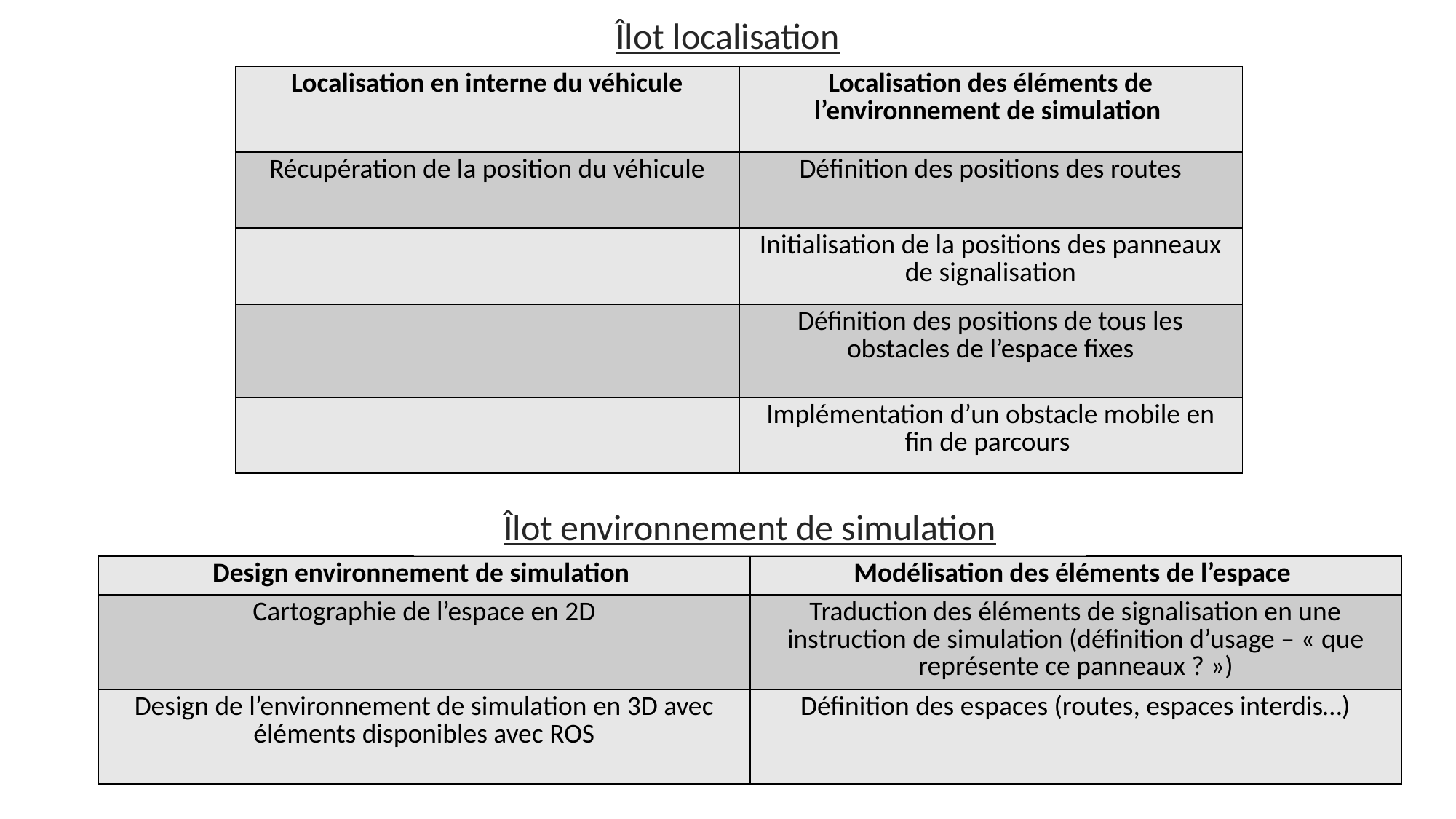

Îlot localisation
| Localisation en interne du véhicule | Localisation des éléments de l’environnement de simulation |
| --- | --- |
| Récupération de la position du véhicule | Définition des positions des routes |
|  | Initialisation de la positions des panneaux de signalisation |
|  | Définition des positions de tous les obstacles de l’espace fixes |
|  | Implémentation d’un obstacle mobile en fin de parcours |
Îlot environnement de simulation
| Design environnement de simulation | Modélisation des éléments de l’espace |
| --- | --- |
| Cartographie de l’espace en 2D | Traduction des éléments de signalisation en une instruction de simulation (définition d’usage – « que représente ce panneaux ? ») |
| Design de l’environnement de simulation en 3D avec éléments disponibles avec ROS | Définition des espaces (routes, espaces interdis…) |